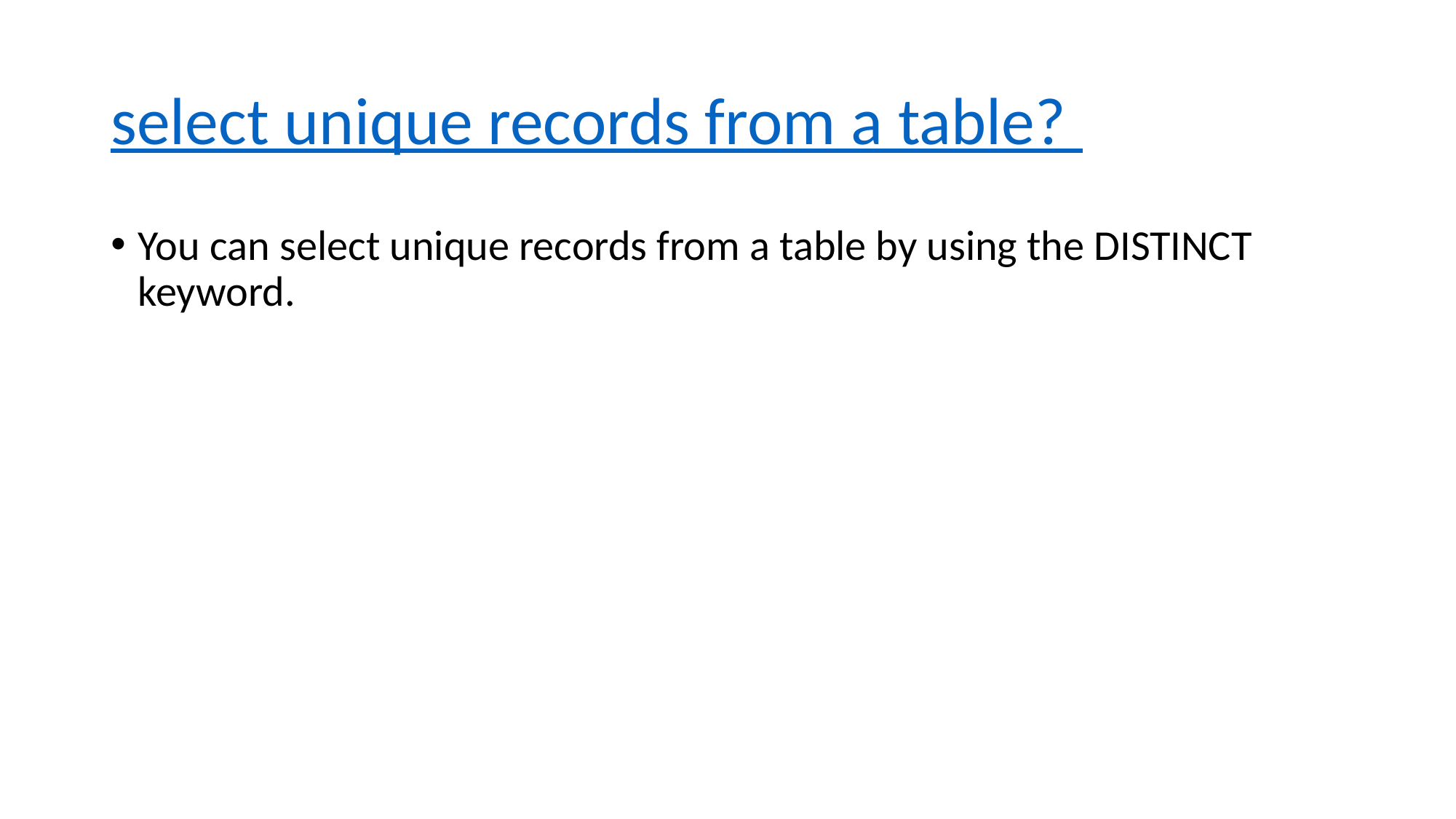

# select unique records from a table?
You can select unique records from a table by using the DISTINCT keyword.